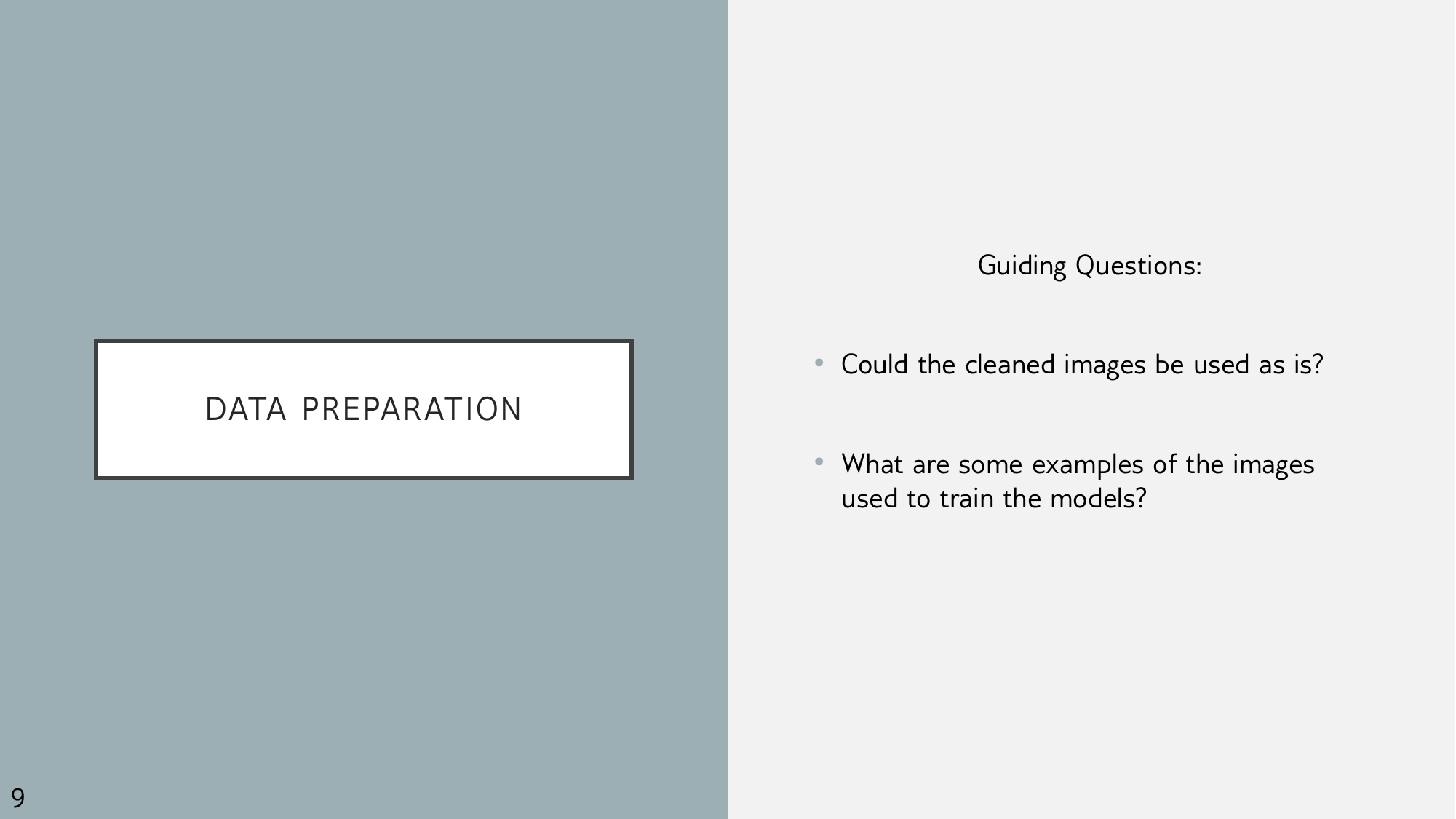

Guiding Questions:

Could the cleaned images be used as is?

What are some examples of the images used to train the models?
# Data preparation
9